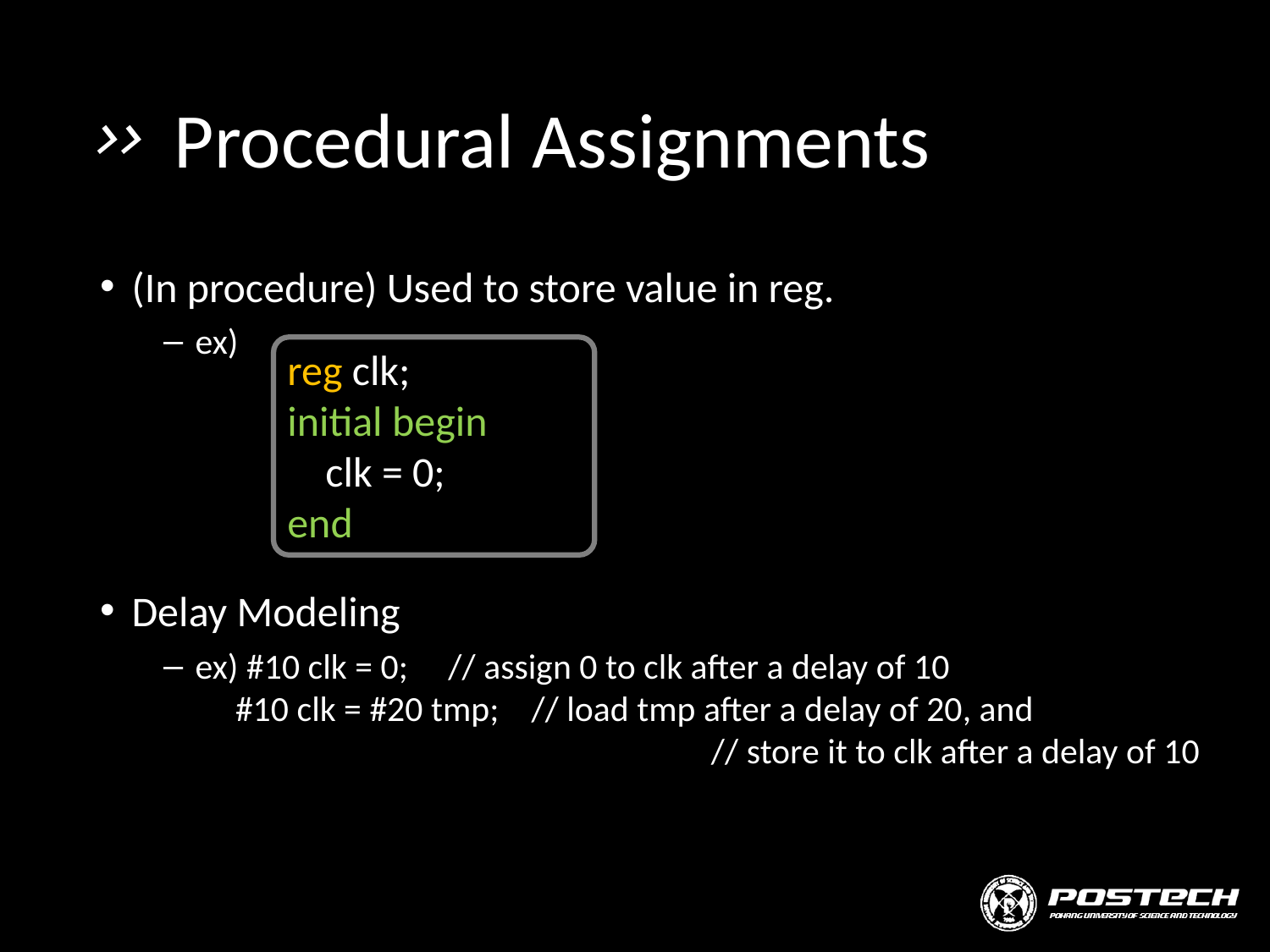

# Procedural Assignments
(In procedure) Used to store value in reg.
ex)

Delay Modeling
ex) #10 clk = 0;     // assign 0 to clk after a delay of 10
     #10 clk = #20 tmp;    // load tmp after a delay of 20, and
				 // store it to clk after a delay of 10
reg clk;
initial begin
    clk = 0;
end